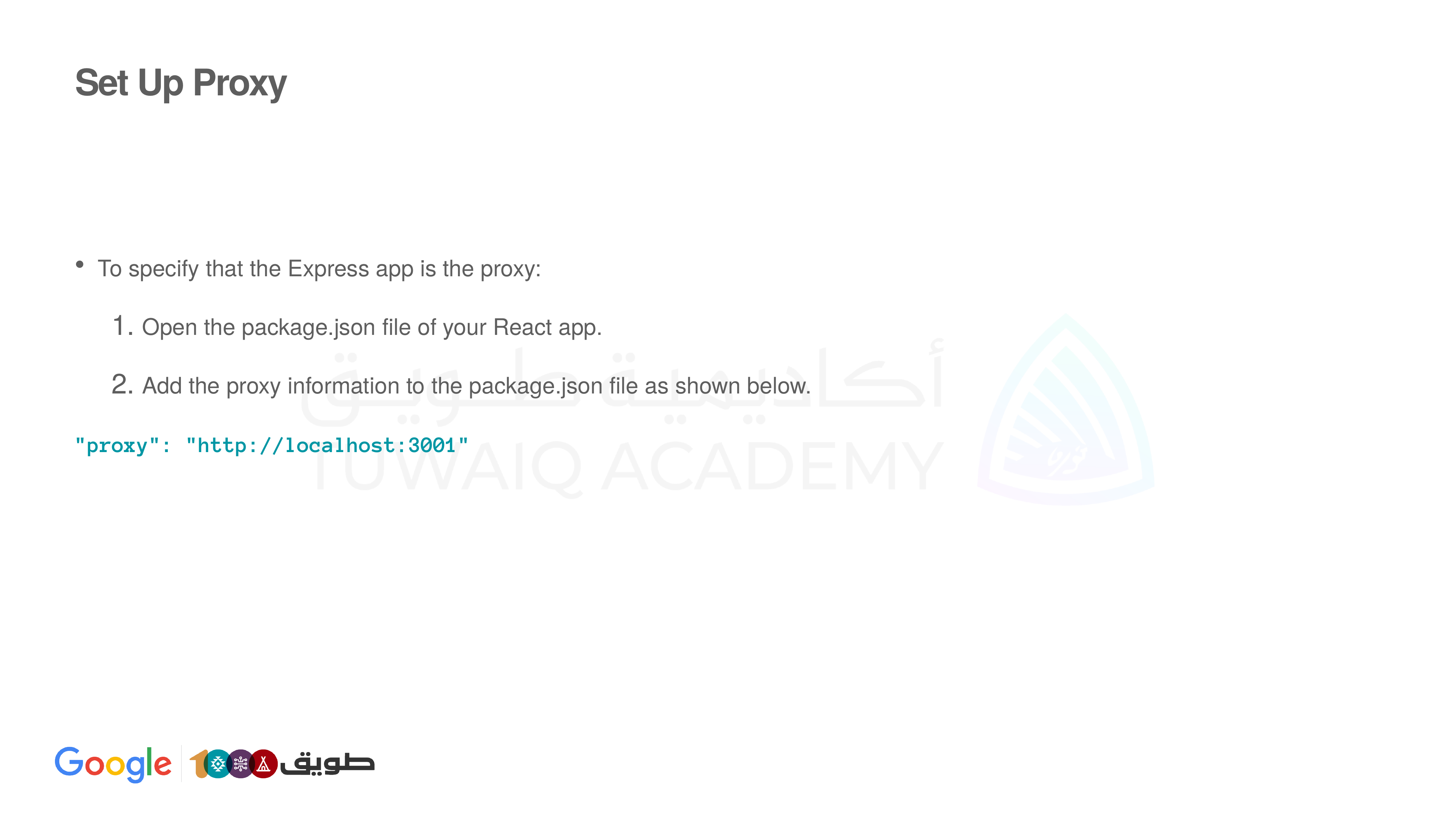

# Set Up Proxy

To specify that the Express app is the proxy:
Open the package.json file of your React app.
Add the proxy information to the package.json file as shown below.
"proxy": "http://localhost:3001"